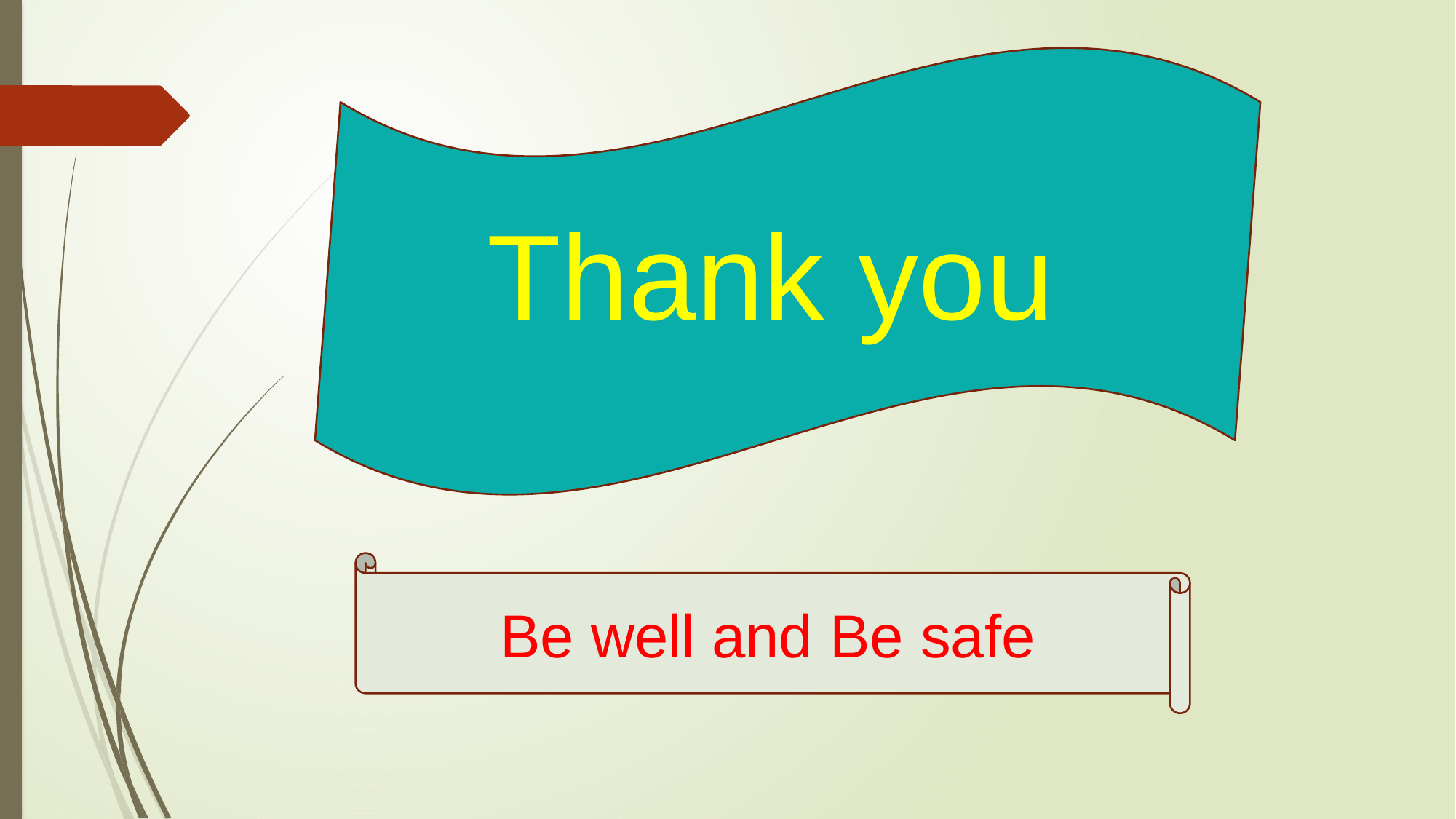

Thank you
Be well and Be safe